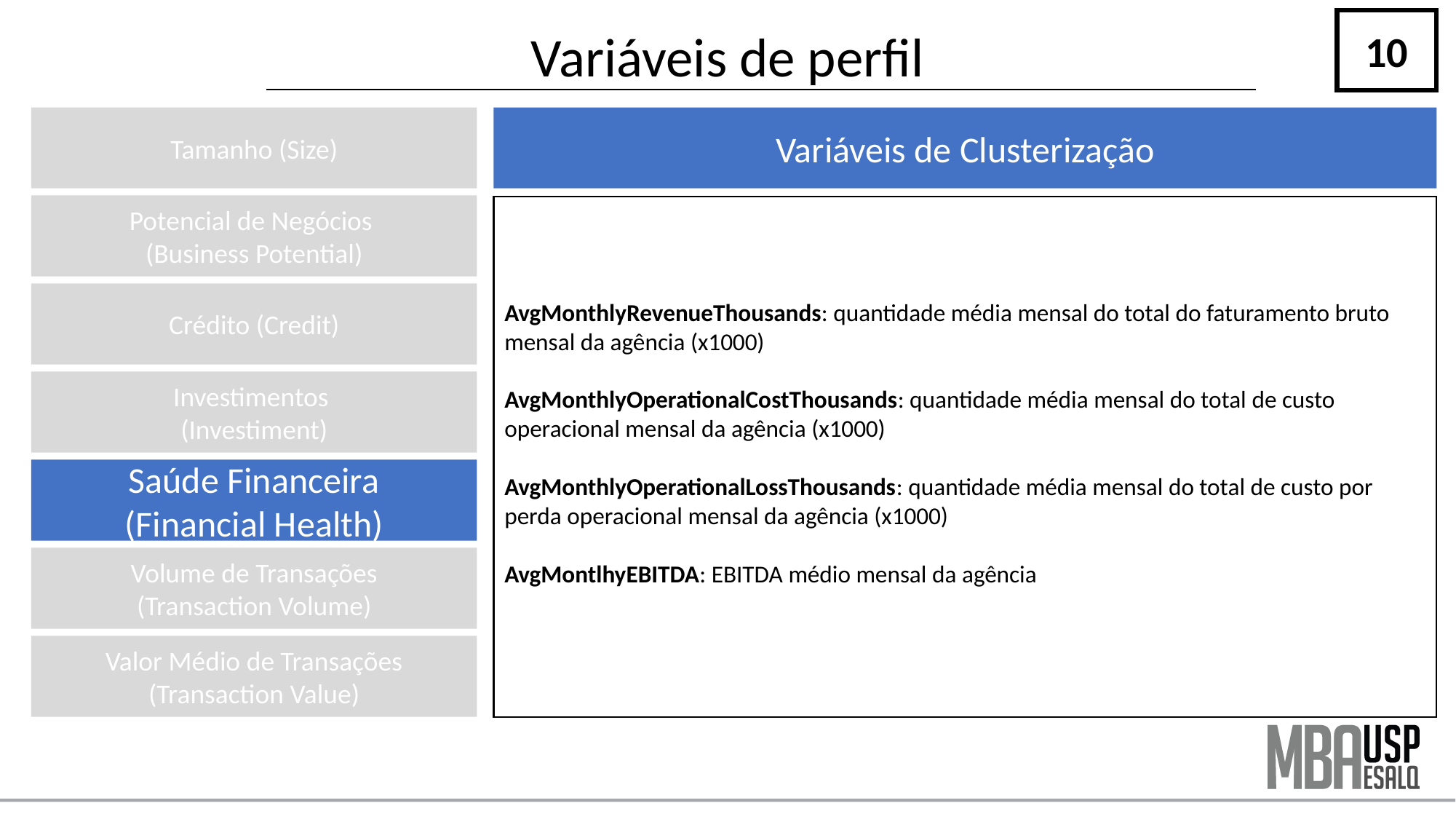

10
# Variáveis de perfil
Tamanho (Size)
Variáveis de Clusterização
Potencial de Negócios
(Business Potential)
AvgMonthlyRevenueThousands: quantidade média mensal do total do faturamento bruto mensal da agência (x1000)

AvgMonthlyOperationalCostThousands: quantidade média mensal do total de custo operacional mensal da agência (x1000)

AvgMonthlyOperationalLossThousands: quantidade média mensal do total de custo por perda operacional mensal da agência (x1000)

AvgMontlhyEBITDA: EBITDA médio mensal da agência

Crédito (Credit)
Investimentos
(Investiment)
Saúde Financeira
(Financial Health)
Volume de Transações
(Transaction Volume)
Valor Médio de Transações
(Transaction Value)